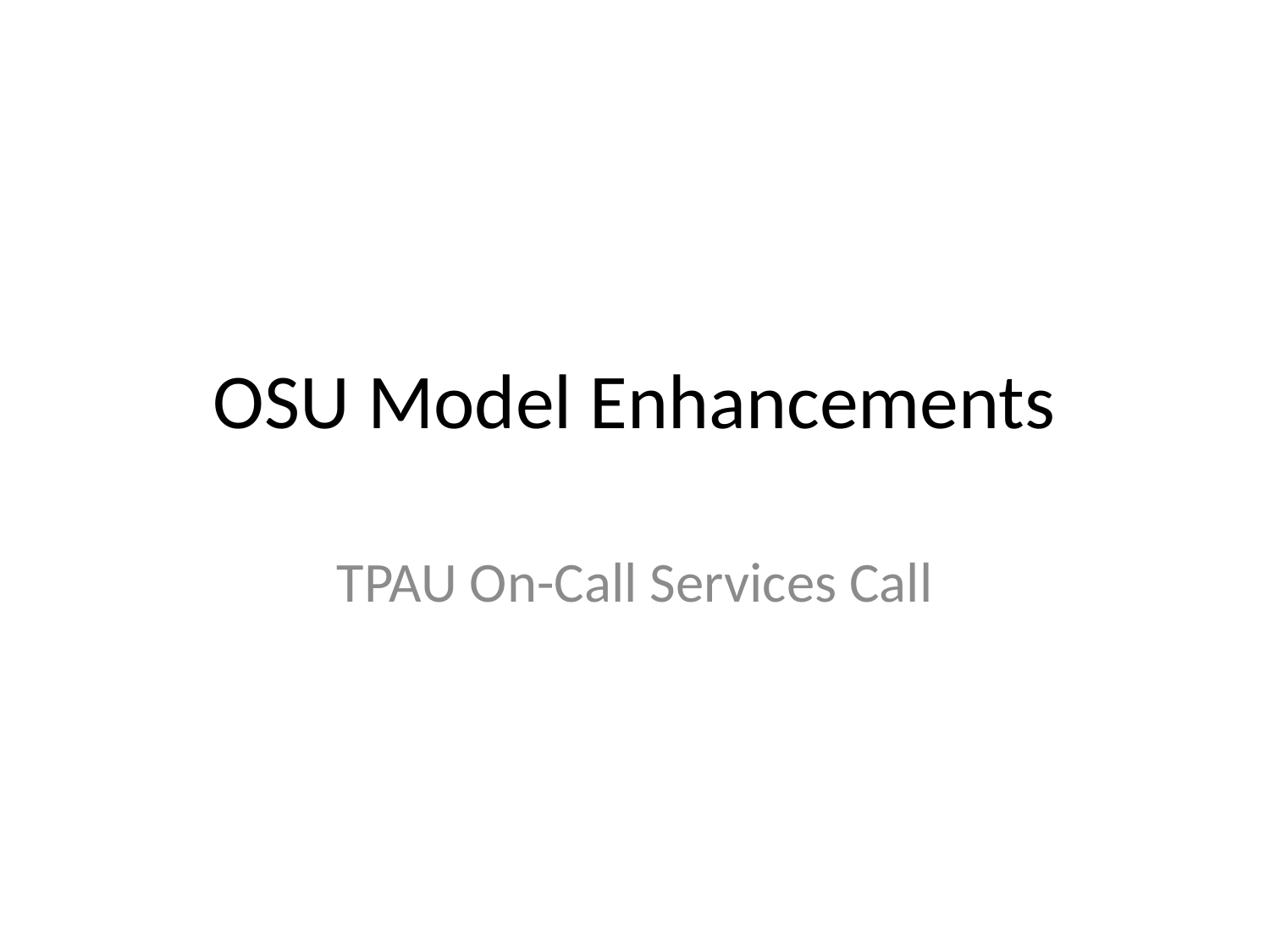

# OSU Model Enhancements
TPAU On-Call Services Call